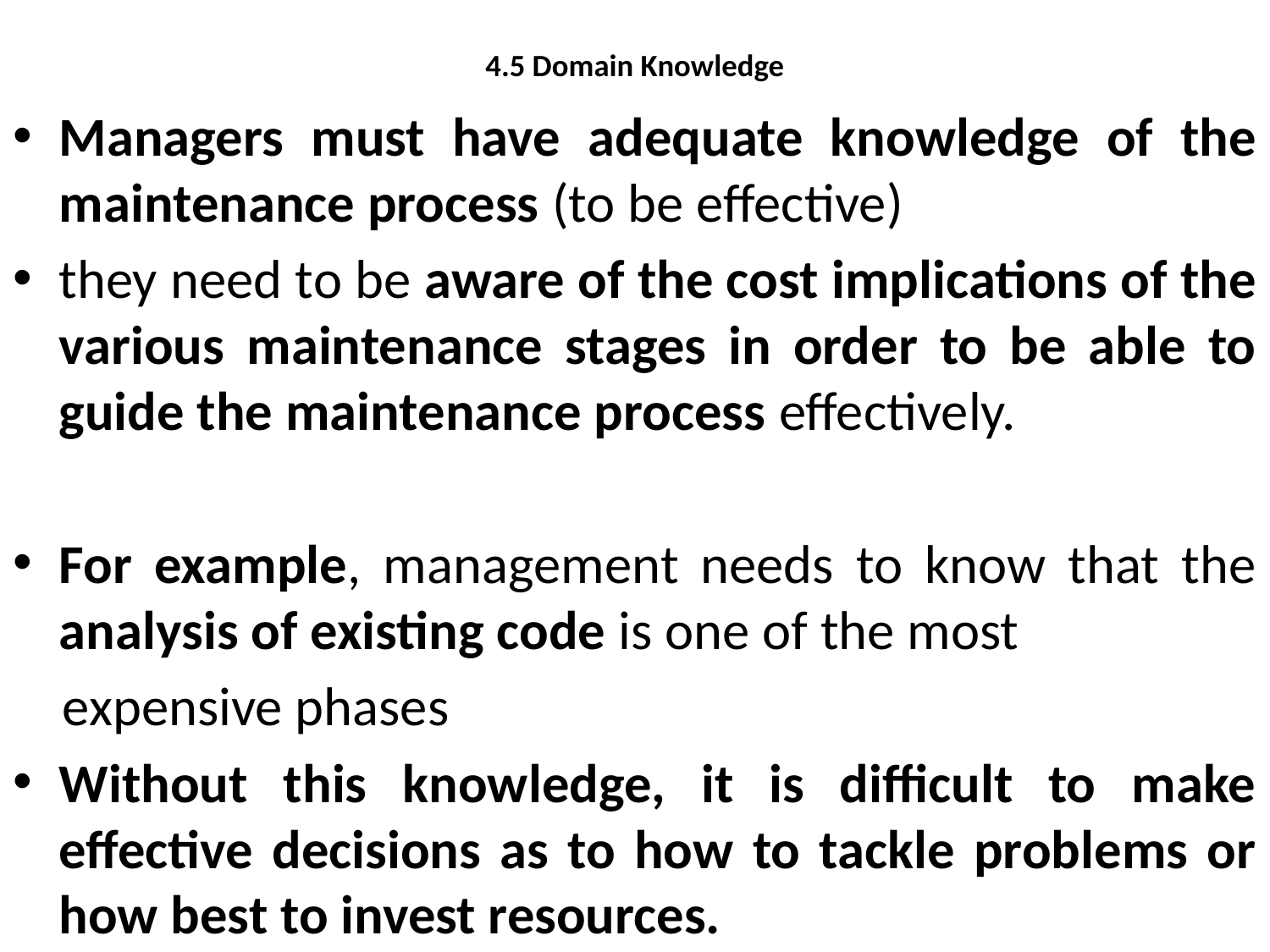

# 4.5 Domain Knowledge
Managers must have adequate knowledge of the maintenance process (to be effective)
they need to be aware of the cost implications of the various maintenance stages in order to be able to guide the maintenance process effectively.

For example, management needs to know that the analysis of existing code is one of the most
    expensive phases
Without this knowledge, it is difficult to make effective decisions as to how to tackle problems or how best to invest resources.